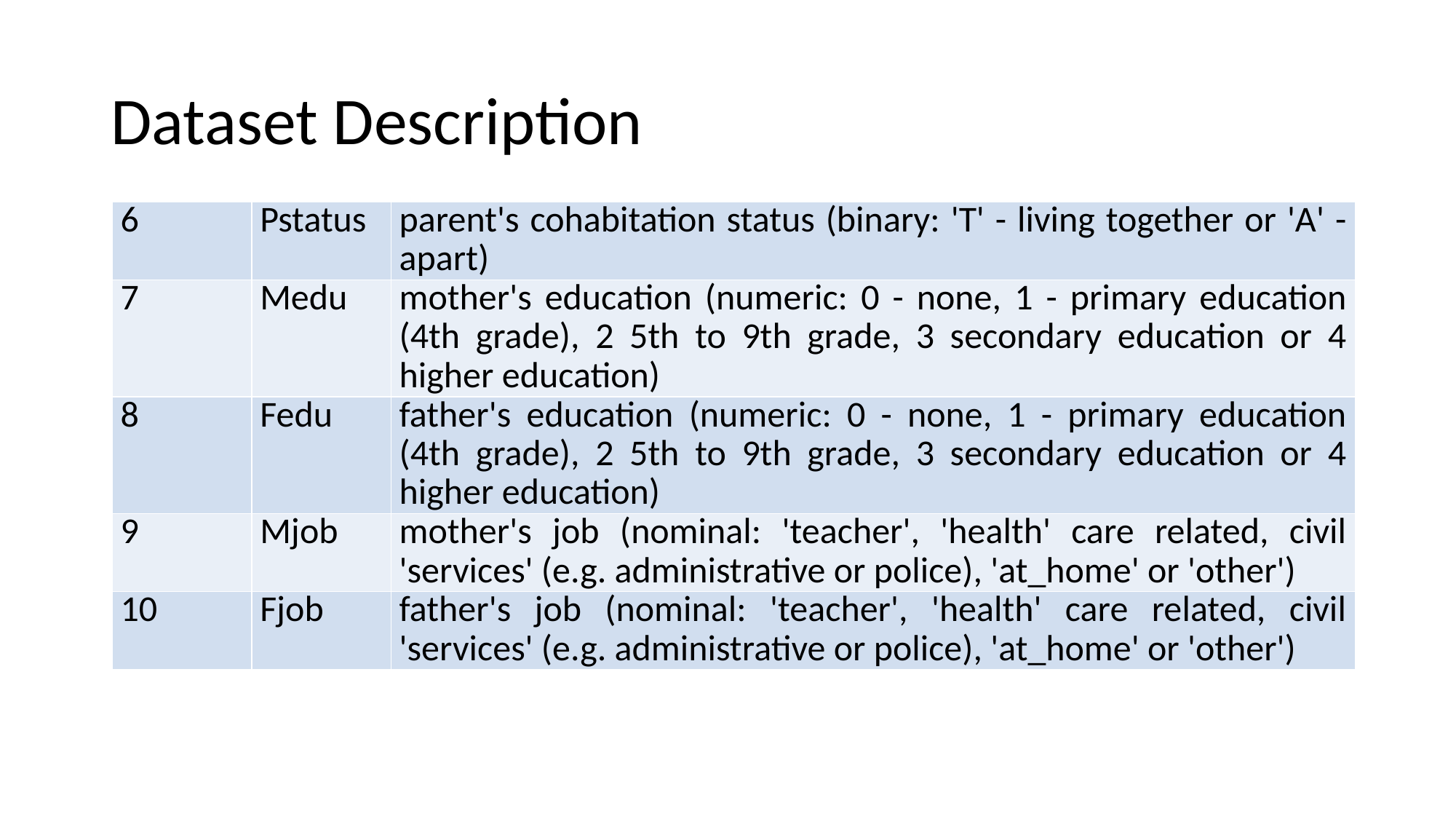

# Dataset Description
| 6 | Pstatus | parent's cohabitation status (binary: 'T' - living together or 'A' - apart) |
| --- | --- | --- |
| 7 | Medu | mother's education (numeric: 0 - none, 1 - primary education (4th grade), 2 5th to 9th grade, 3 secondary education or 4 higher education) |
| 8 | Fedu | father's education (numeric: 0 - none, 1 - primary education (4th grade), 2 5th to 9th grade, 3 secondary education or 4 higher education) |
| 9 | Mjob | mother's job (nominal: 'teacher', 'health' care related, civil 'services' (e.g. administrative or police), 'at\_home' or 'other') |
| 10 | Fjob | father's job (nominal: 'teacher', 'health' care related, civil 'services' (e.g. administrative or police), 'at\_home' or 'other') |